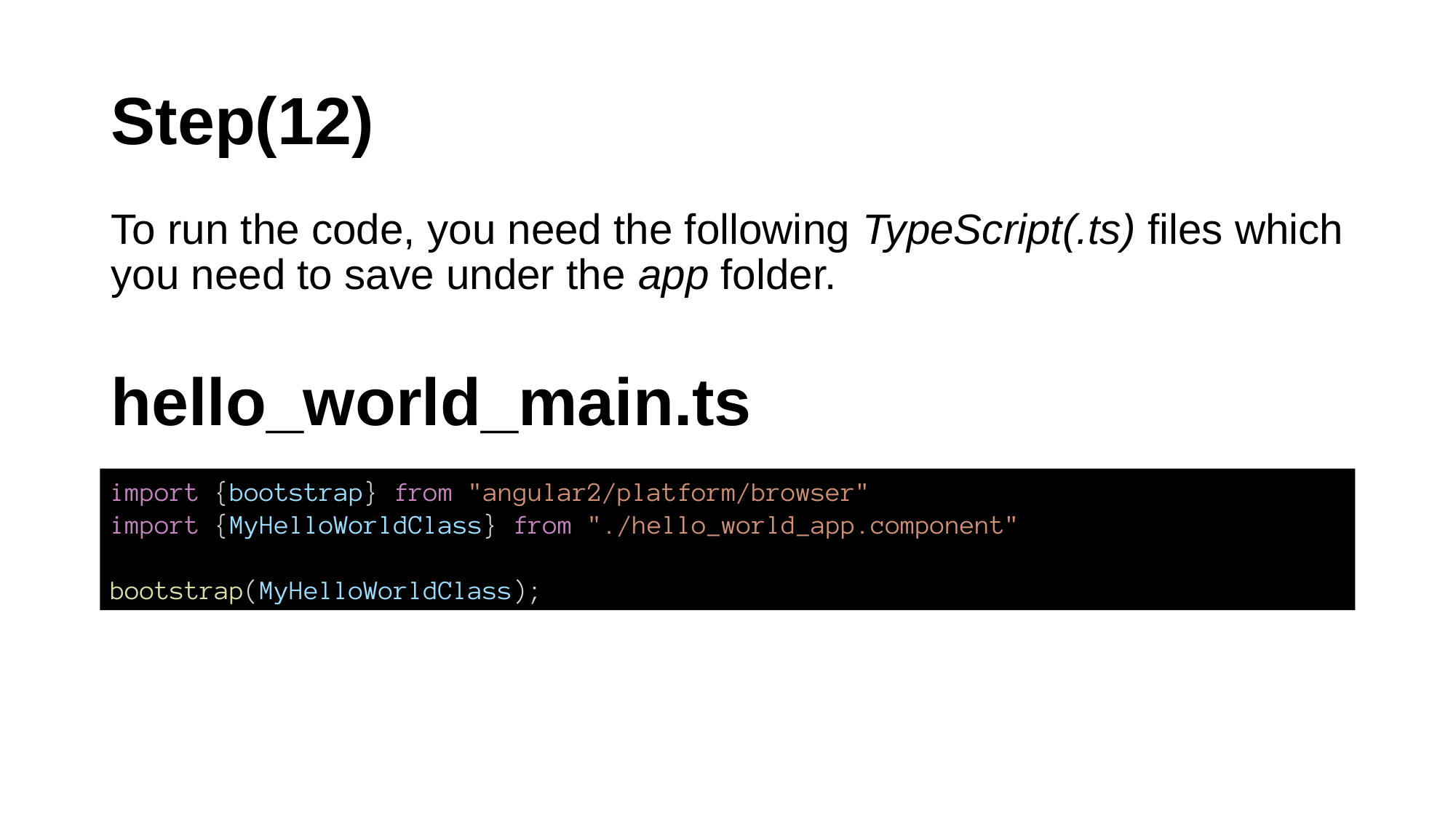

# Step(12)
To run the code, you need the following TypeScript(.ts) files which you need to save under the app folder.
hello_world_main.ts
import {bootstrap} from "angular2/platform/browser"
import {MyHelloWorldClass} from "./hello_world_app.component"
bootstrap(MyHelloWorldClass);